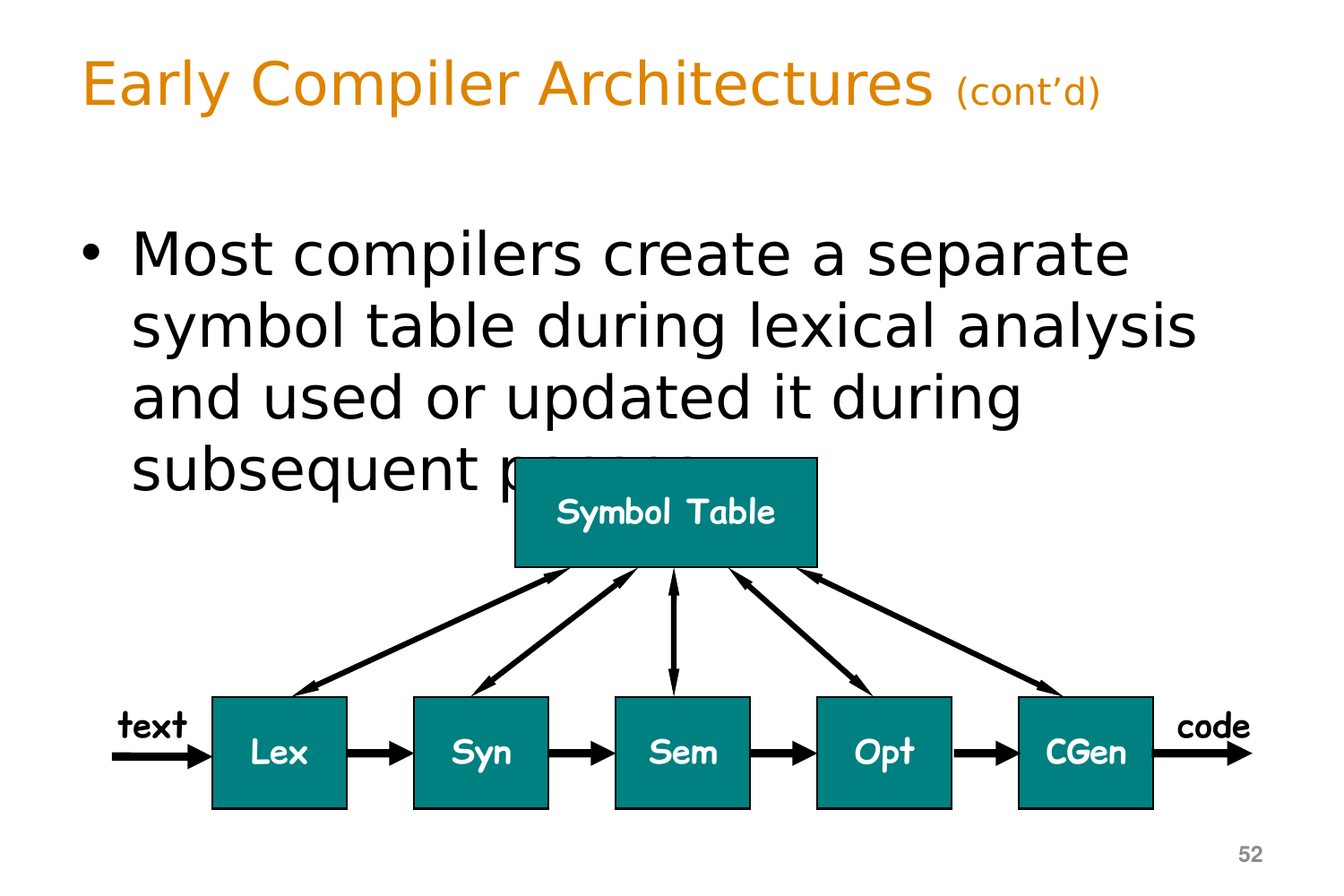

# Early Compiler Architectures (cont’d)
Most compilers create a separate symbol table during lexical analysis and used or updated it during subsequent passes.

Symbol Table

Lex
Syn
Sem
Opt
CGen
text
code

52